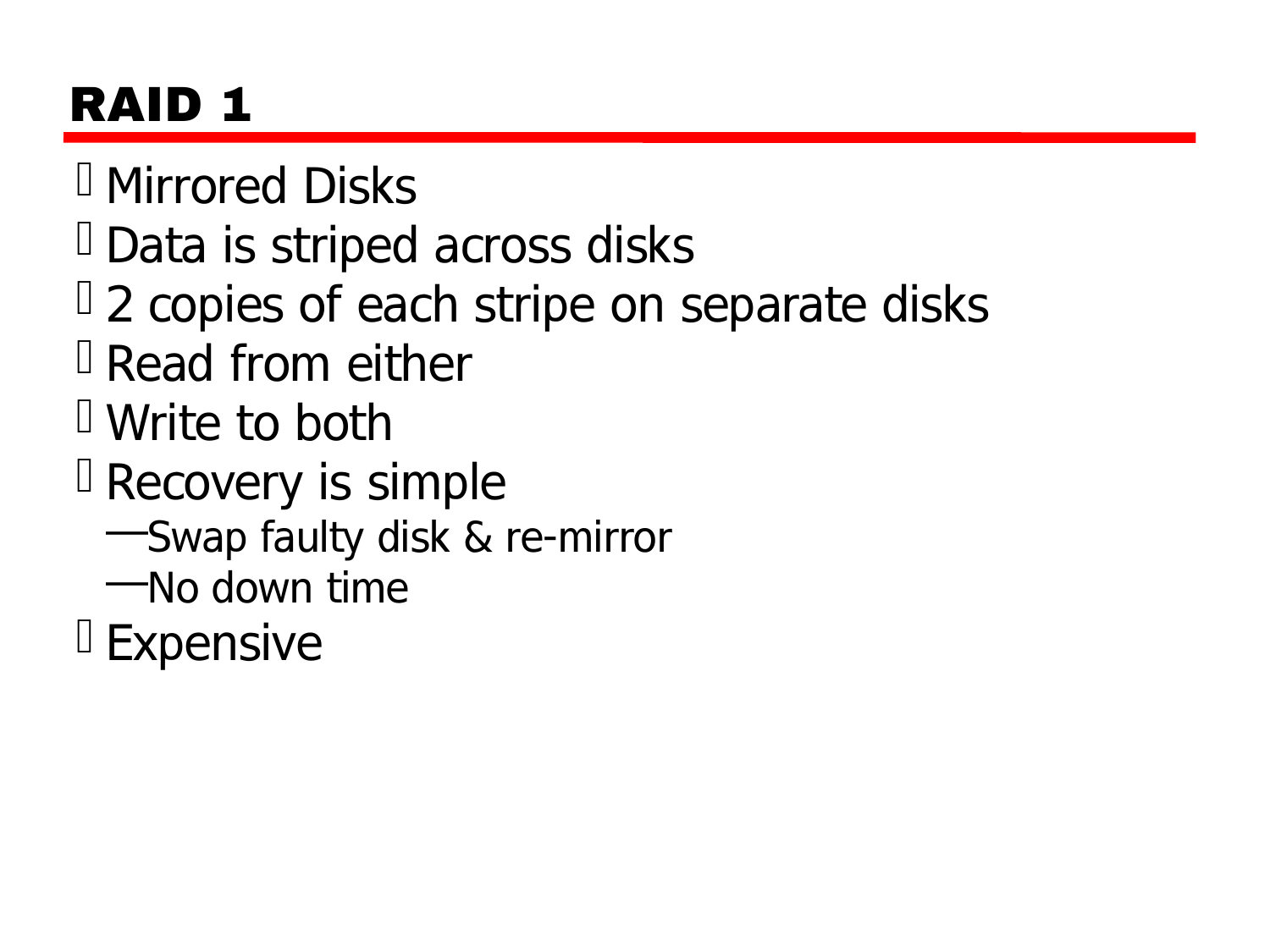

RAID 1
Mirrored Disks
Data is striped across disks
2 copies of each stripe on separate disks
Read from either
Write to both
Recovery is simple
Swap faulty disk & re-mirror
No down time
Expensive